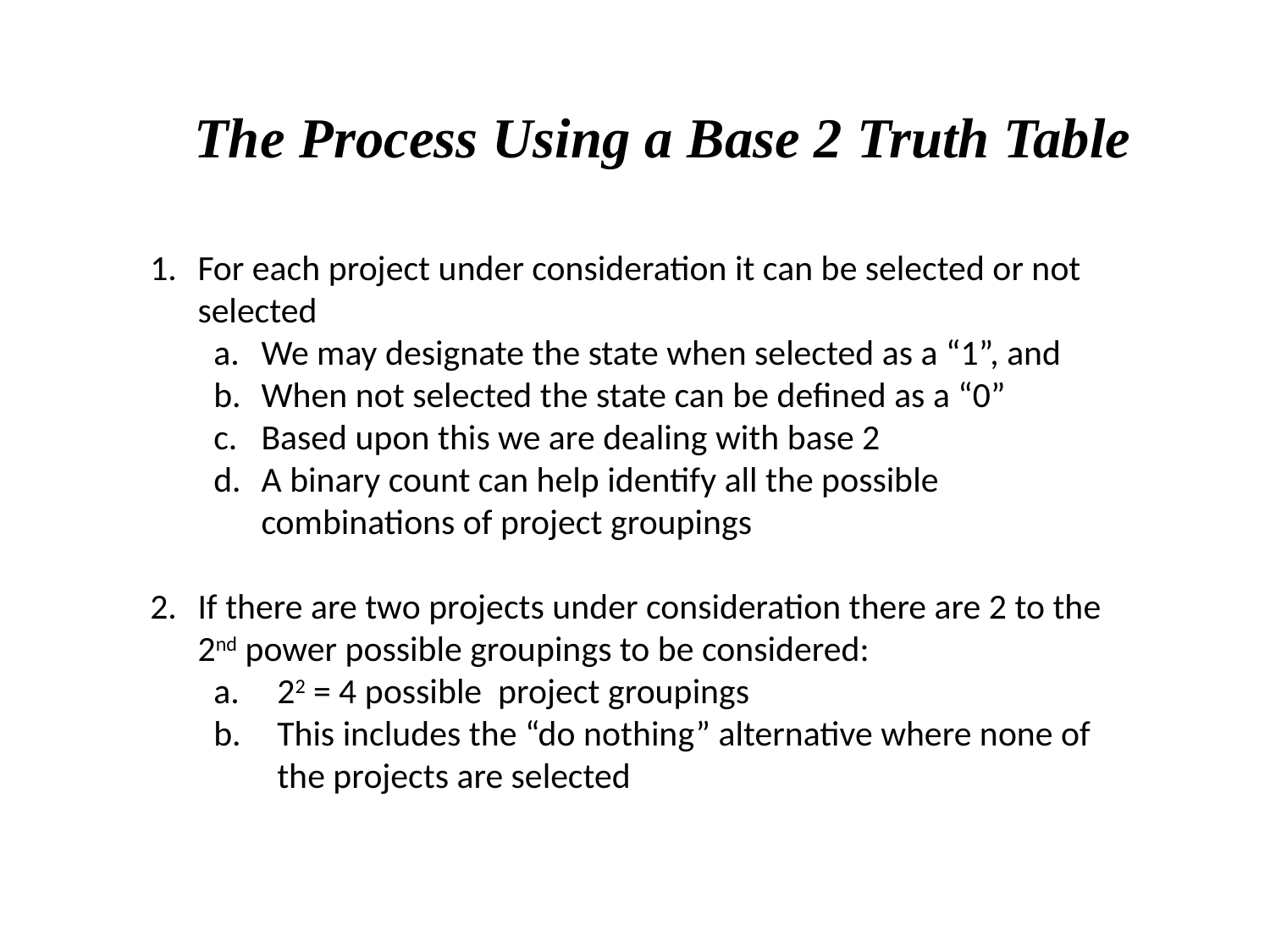

The Process Using a Base 2 Truth Table
For each project under consideration it can be selected or not selected
We may designate the state when selected as a “1”, and
When not selected the state can be defined as a “0”
Based upon this we are dealing with base 2
A binary count can help identify all the possible combinations of project groupings

If there are two projects under consideration there are 2 to the 2nd power possible groupings to be considered:
22 = 4 possible  project groupings
This includes the “do nothing” alternative where none of the projects are selected